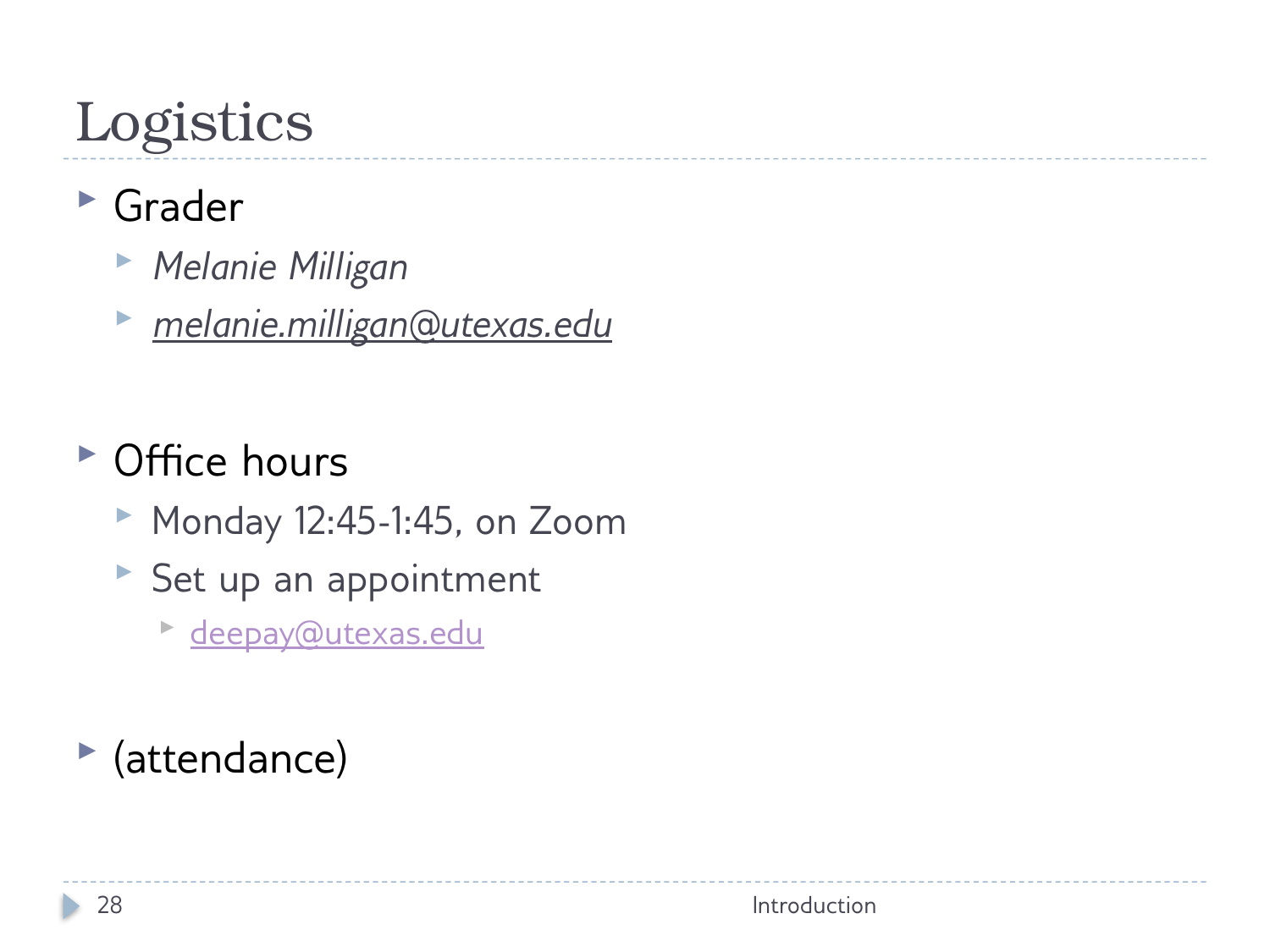

# Logistics
Grader
Melanie Milligan
melanie.milligan@utexas.edu

Office hours
Monday 12:45-1:45, on Zoom
Set up an appointment
deepay@utexas.edu

(attendance)

28
Introduction